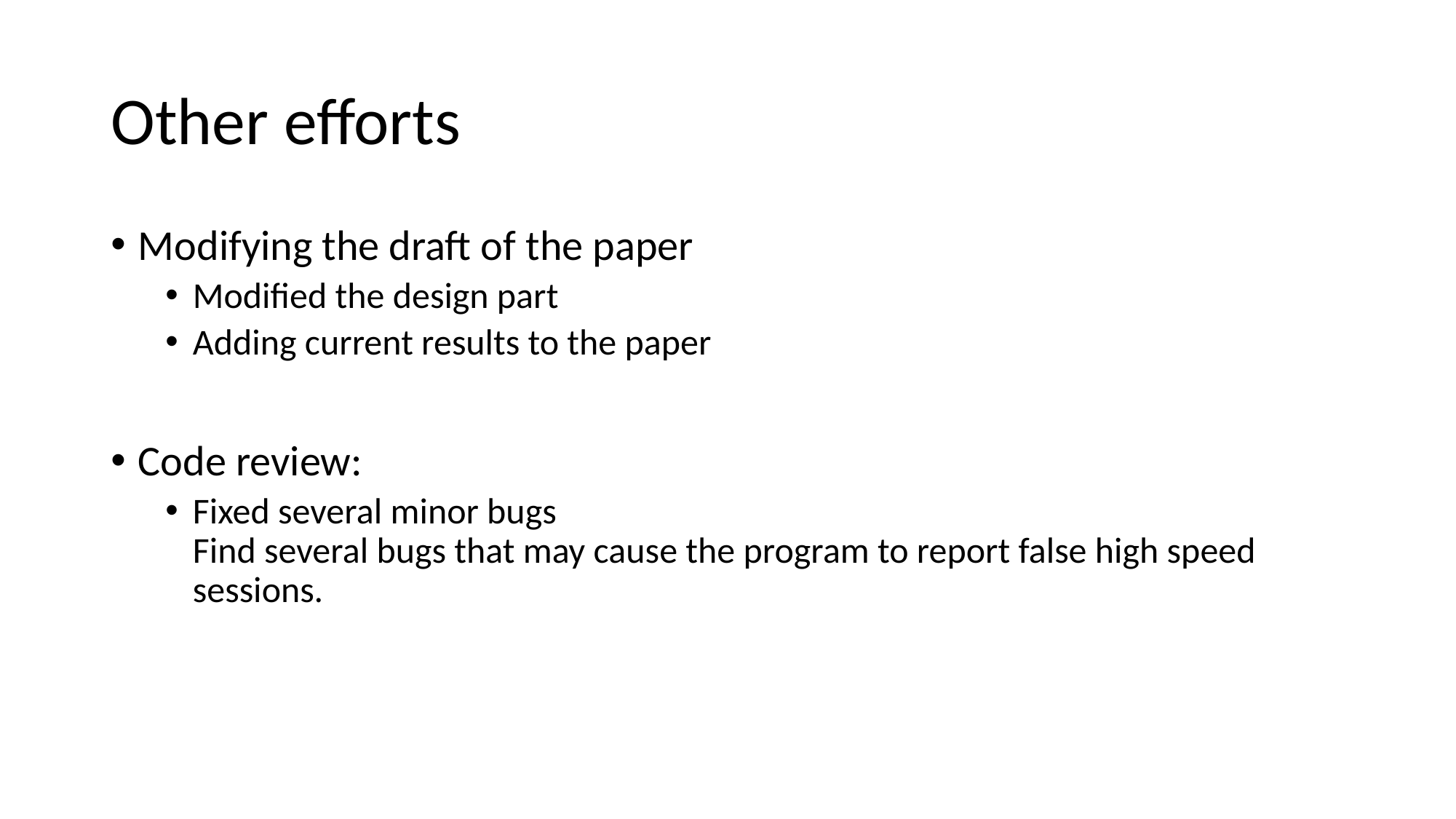

# Other efforts
Modifying the draft of the paper
Modified the design part
Adding current results to the paper

Code review:
Fixed several minor bugs
Find several bugs that may cause the program to report false high speed sessions.